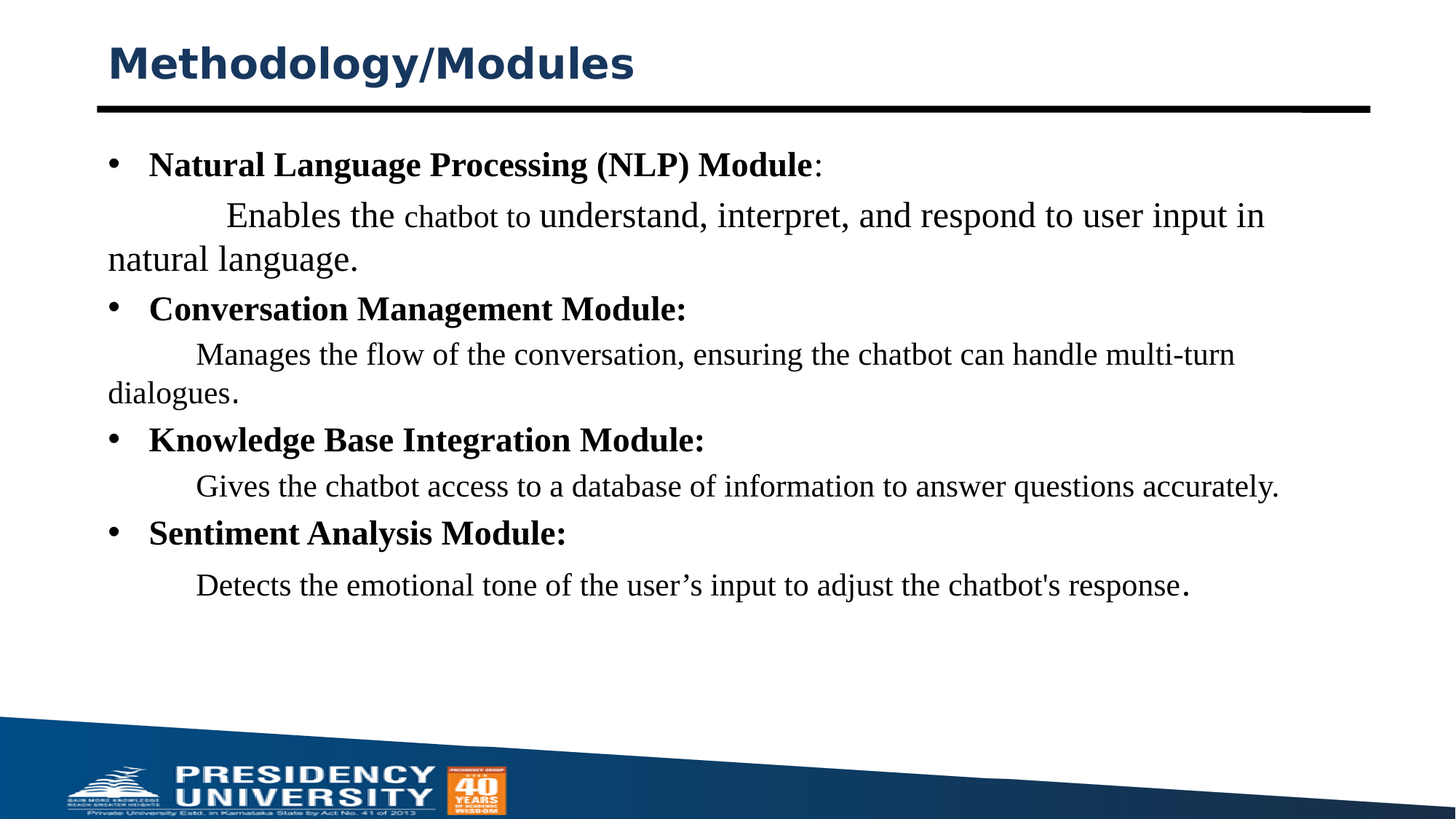

# Methodology/Modules
Natural Language Processing (NLP) Module:
             Enables the chatbot to understand, interpret, and respond to user input in natural language.
Conversation Management Module:
           Manages the flow of the conversation, ensuring the chatbot can handle multi-turn dialogues.
Knowledge Base Integration Module:
           Gives the chatbot access to a database of information to answer questions accurately.
Sentiment Analysis Module:
           Detects the emotional tone of the user’s input to adjust the chatbot's response.